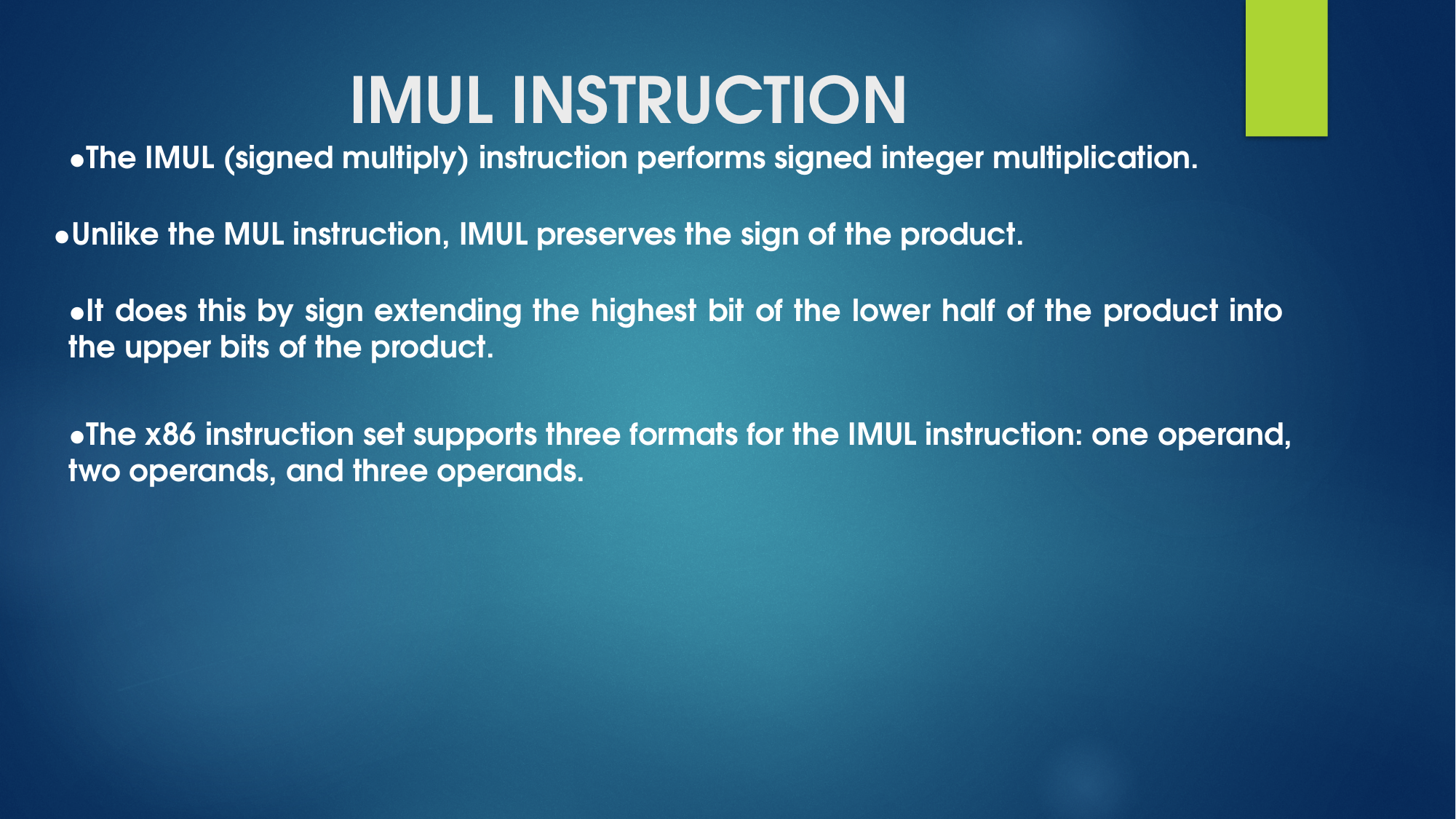

# IMUL INSTRUCTION
•The IMUL (signed multiply) instruction performs signed integer multiplication.
•Unlike the MUL instruction, IMUL preserves the sign of the product.
•It does this by sign extending the highest bit of the lower half of the product into the upper bits of the product.
•The x86 instruction set supports three formats for the IMUL instruction: one operand, two operands, and three operands.